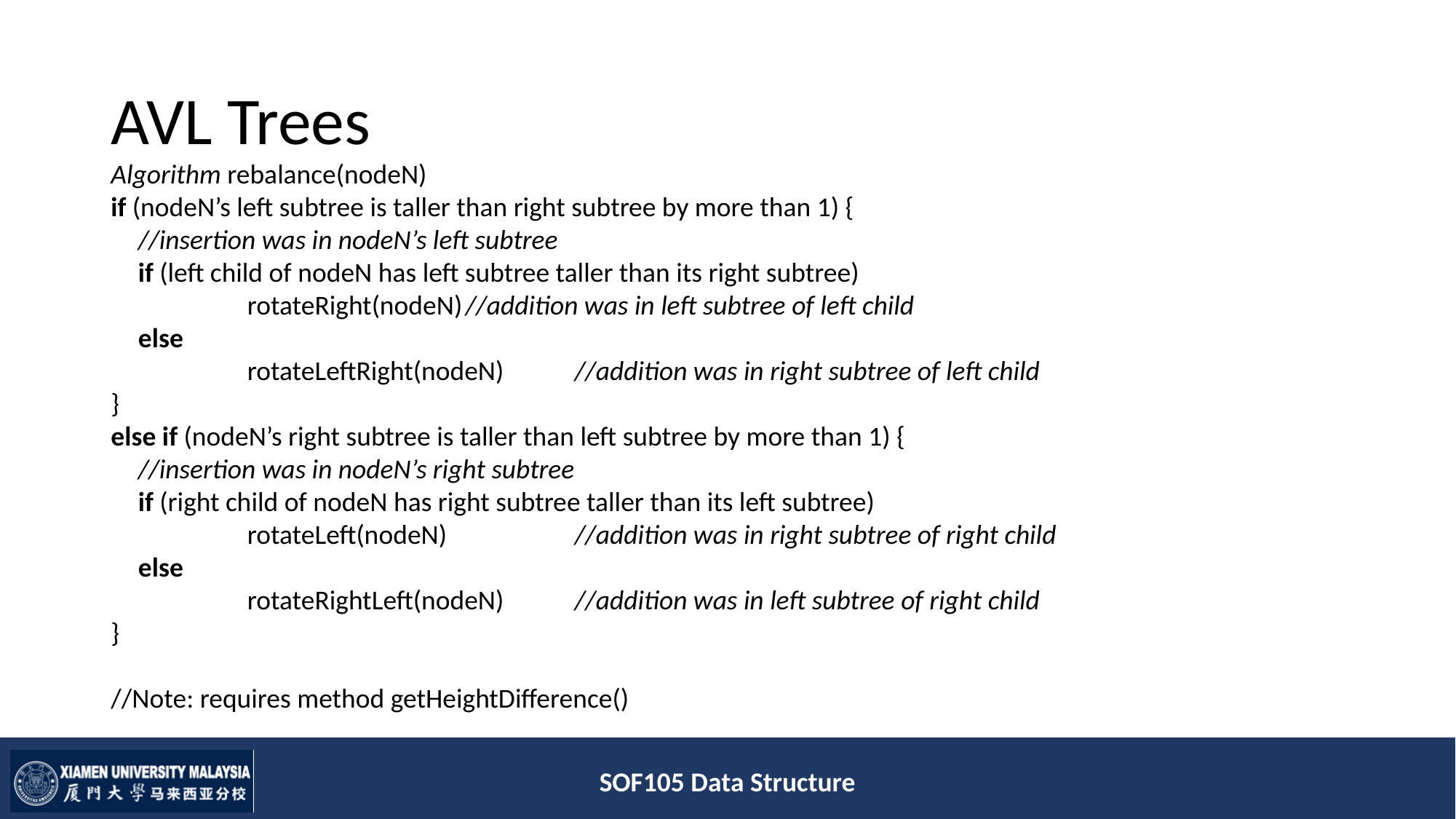

# AVL Trees
Algorithm rebalance(nodeN)
if (nodeN’s left subtree is taller than right subtree by more than 1) {
	//insertion was in nodeN’s left subtree
	if (left child of nodeN has left subtree taller than its right subtree)
		rotateRight(nodeN)	//addition was in left subtree of left child
	else
		rotateLeftRight(nodeN)	//addition was in right subtree of left child
}
else if (nodeN’s right subtree is taller than left subtree by more than 1) {
	//insertion was in nodeN’s right subtree
	if (right child of nodeN has right subtree taller than its left subtree)
		rotateLeft(nodeN)		//addition was in right subtree of right child
	else
		rotateRightLeft(nodeN)	//addition was in left subtree of right child
}

//Note: requires method getHeightDifference()

SOF105 Data Structure